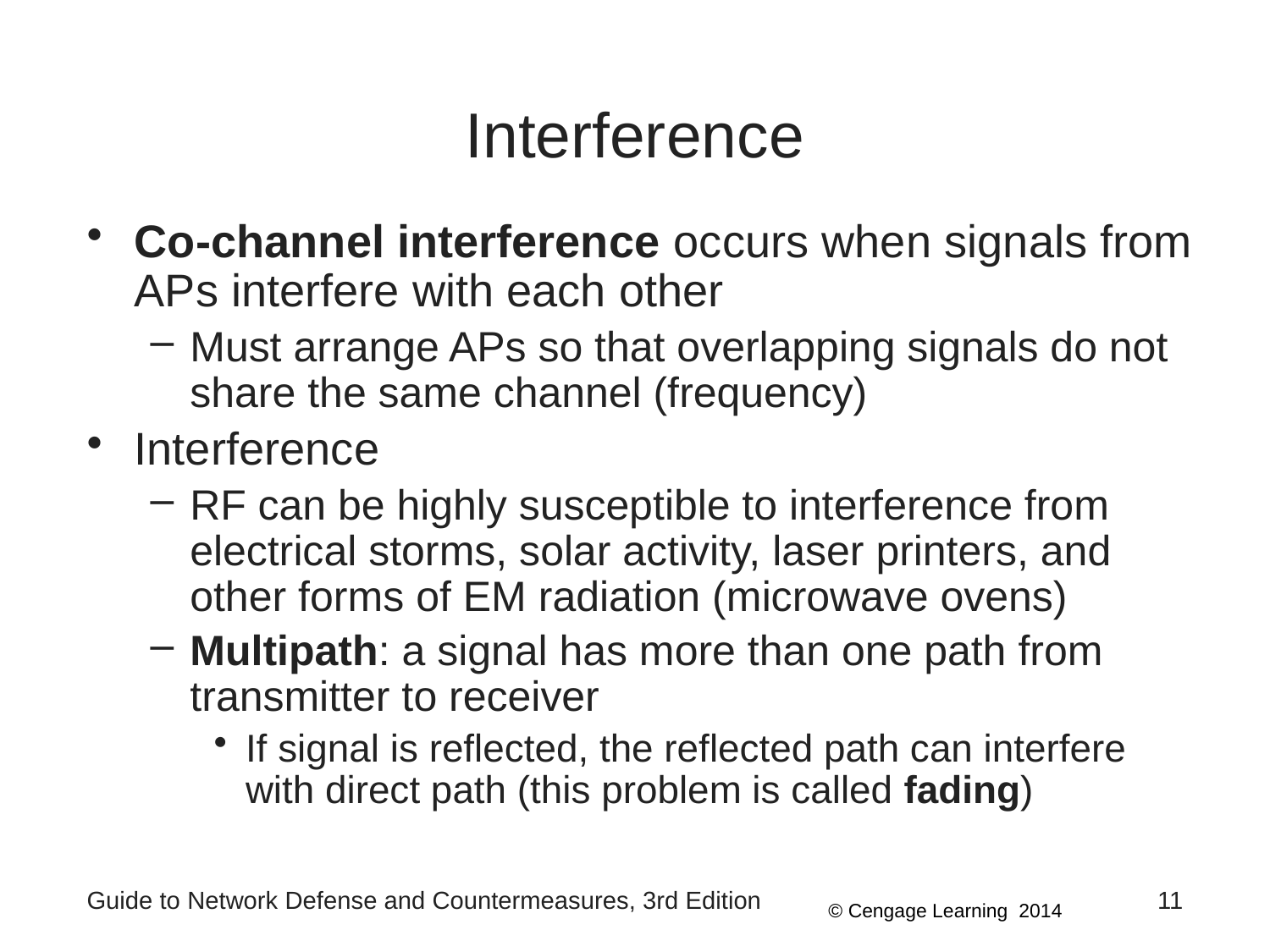

# Interference
Co-channel interference occurs when signals from APs interfere with each other
Must arrange APs so that overlapping signals do not share the same channel (frequency)
Interference
RF can be highly susceptible to interference from electrical storms, solar activity, laser printers, and other forms of EM radiation (microwave ovens)
Multipath: a signal has more than one path from transmitter to receiver
If signal is reflected, the reflected path can interfere with direct path (this problem is called fading)
Guide to Network Defense and Countermeasures, 3rd Edition
11